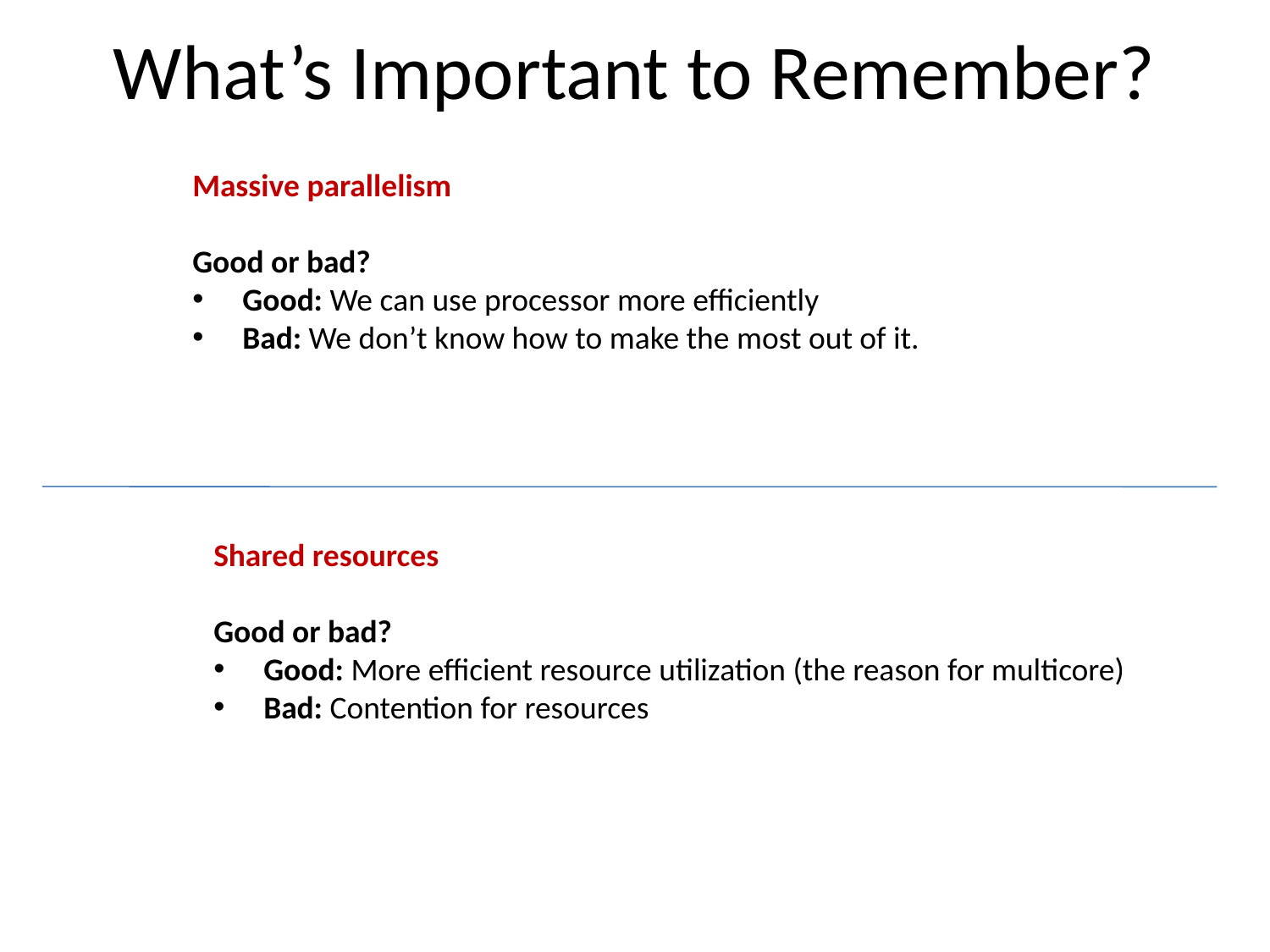

# What’s Important to Remember?
Massive parallelism

Good or bad?
Good: We can use processor more efficiently
Bad: We don’t know how to make the most out of it.

Shared resources

Good or bad?
Good: More efficient resource utilization (the reason for multicore)
Bad: Contention for resources